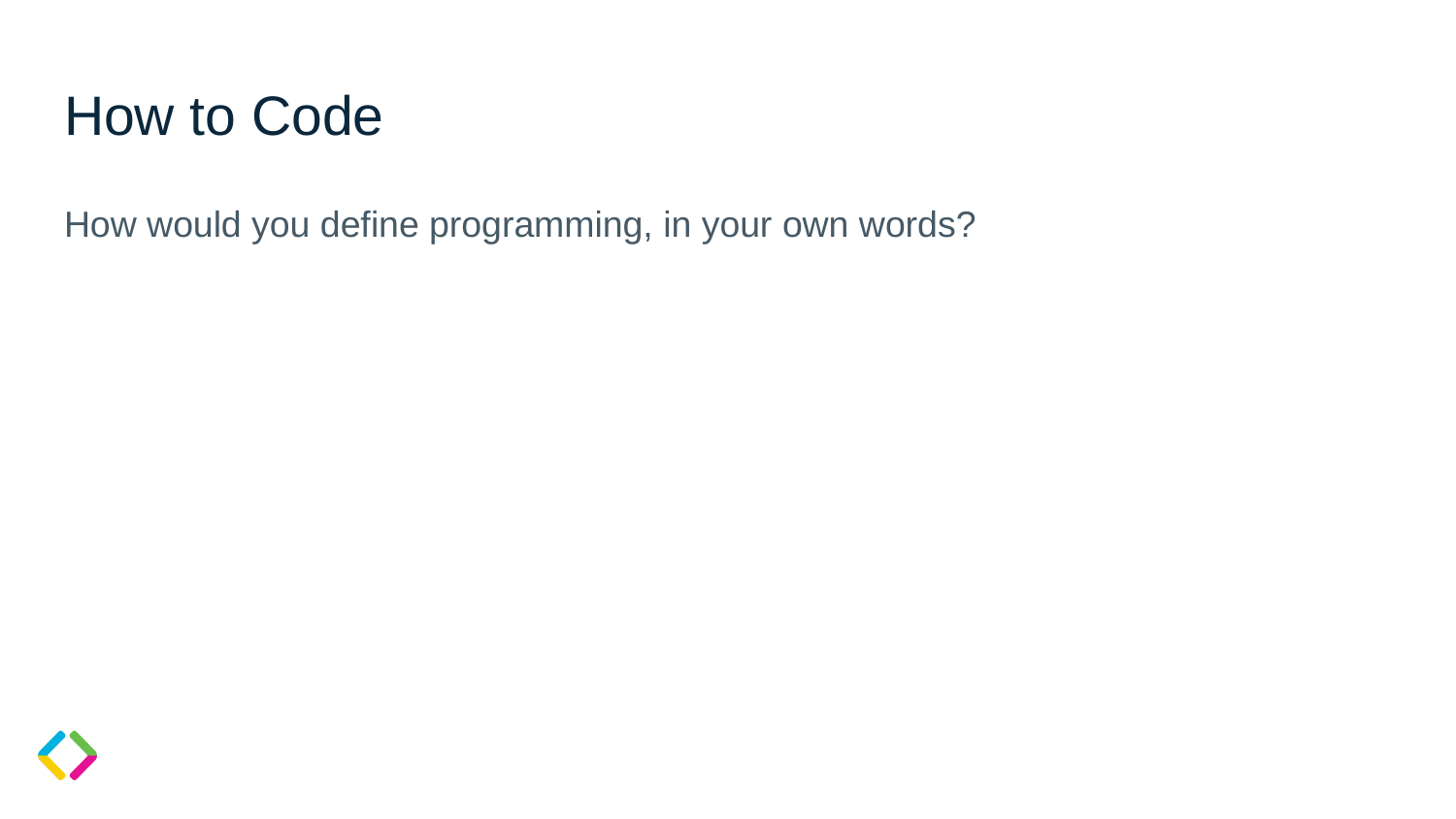

# How to Code
How would you define programming, in your own words?